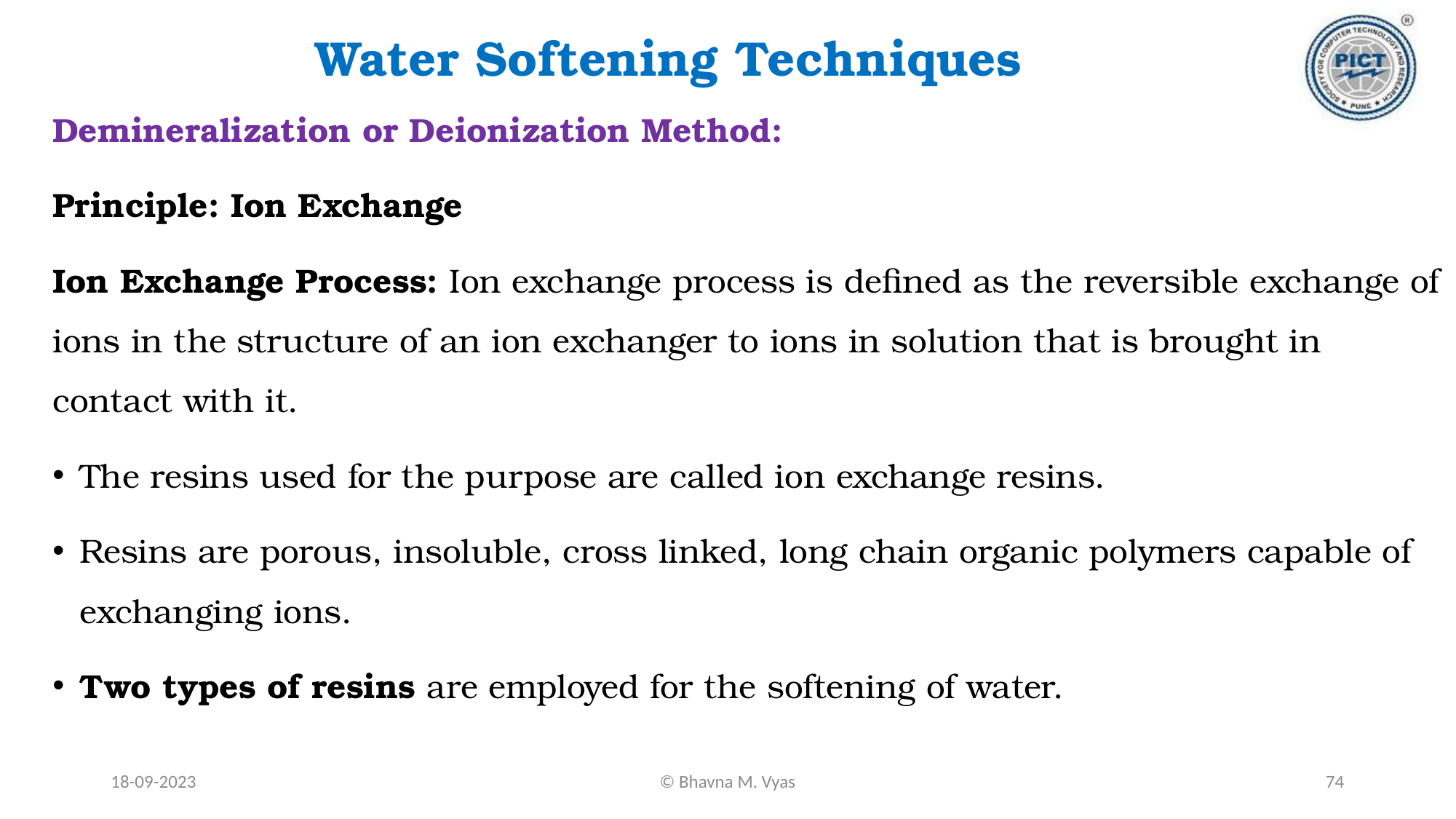

# Water Softening Techniques
Demineralization or Deionization Method:
Principle: Ion Exchange
Ion Exchange Process: Ion exchange process is defined as the reversible exchange of ions in the structure of an ion exchanger to ions in solution that is brought in contact with it.
The resins used for the purpose are called ion exchange resins.
Resins are porous, insoluble, cross linked, long chain organic polymers capable of exchanging ions.
Two types of resins are employed for the softening of water.

18-09-2023
© Bhavna M. Vyas
74